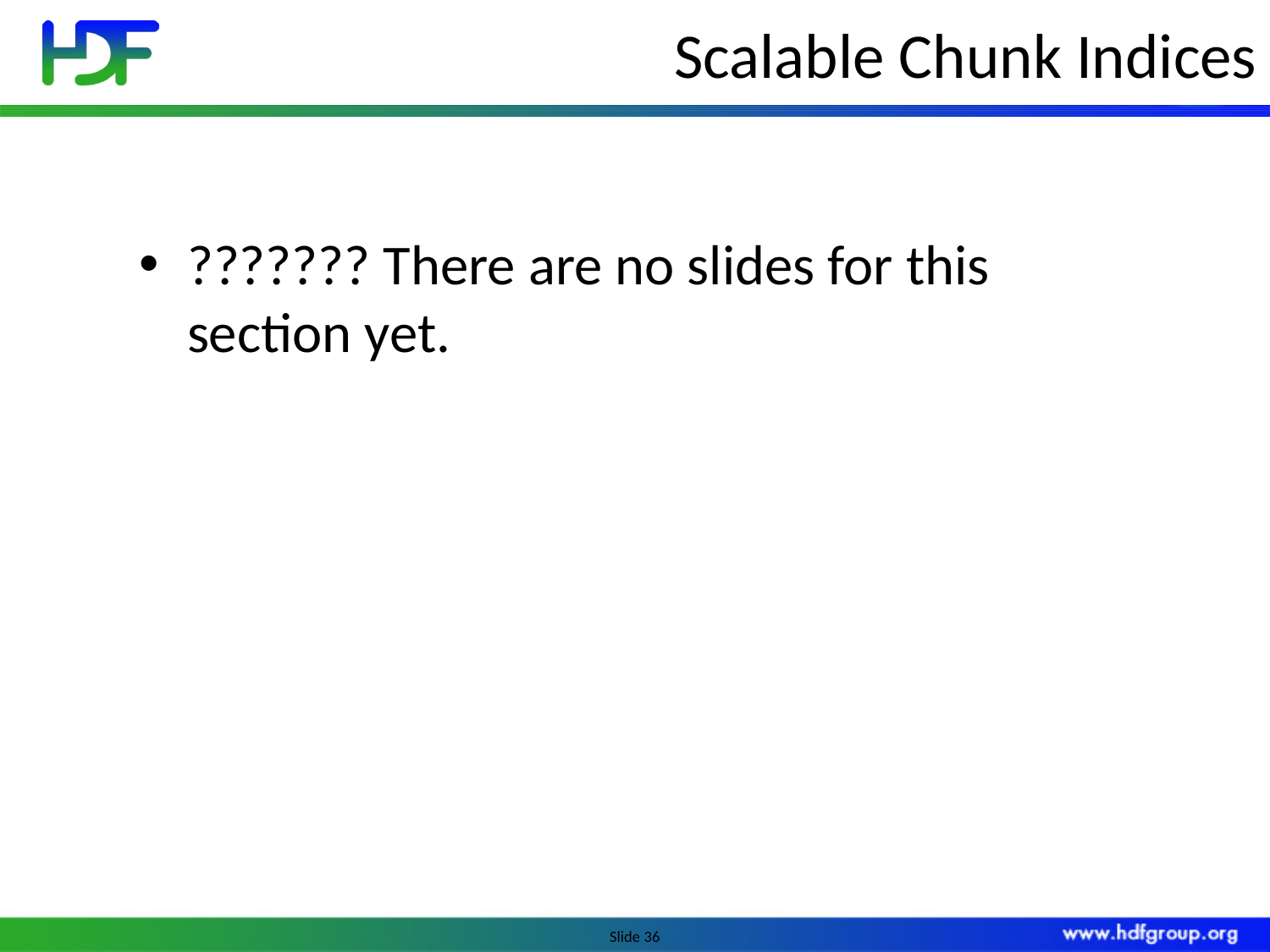

# Scalable Chunk Indices
??????? There are no slides for this section yet.